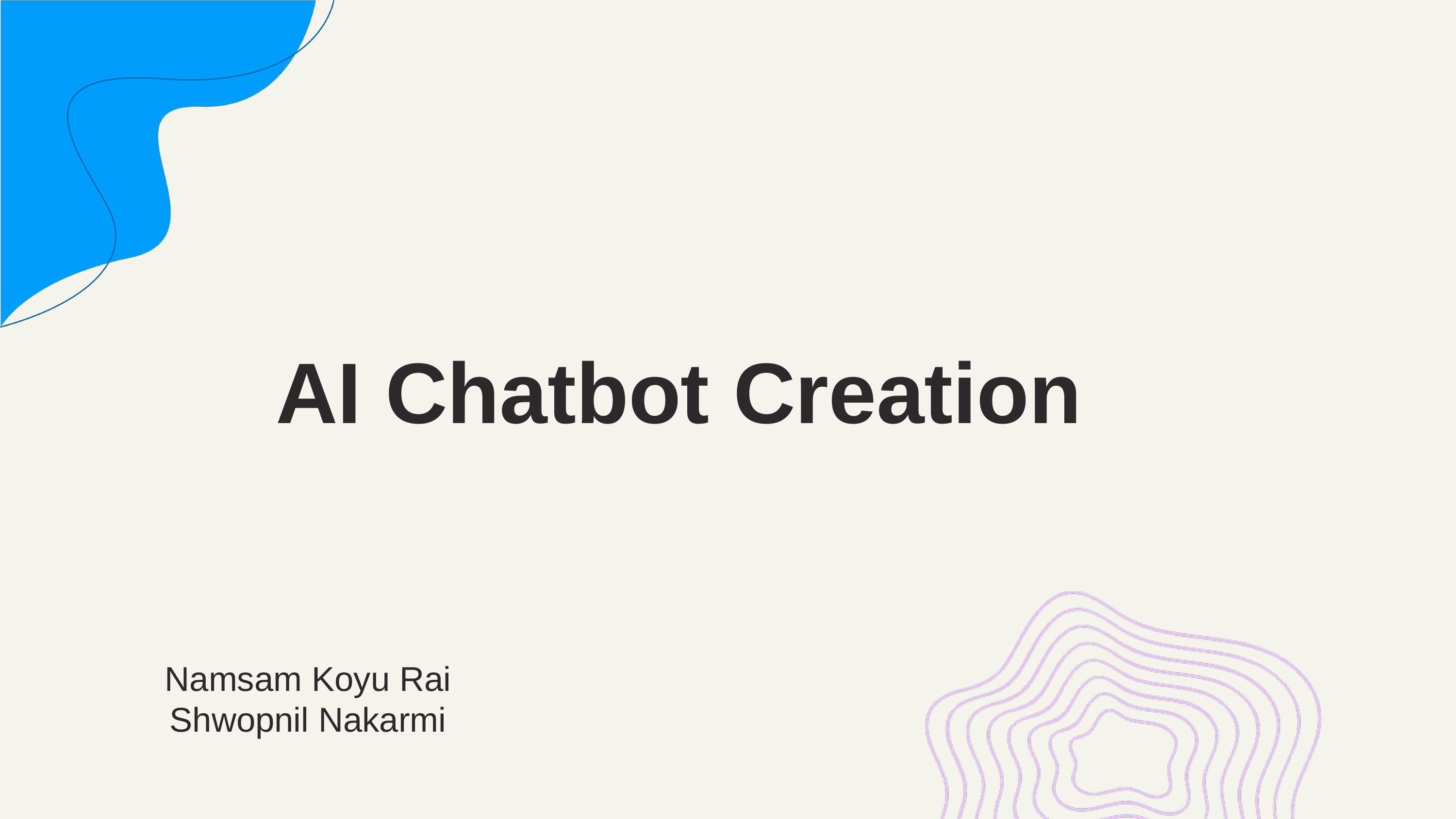

AI Chatbot Creation

Namsam Koyu Rai
Shwopnil Nakarmi